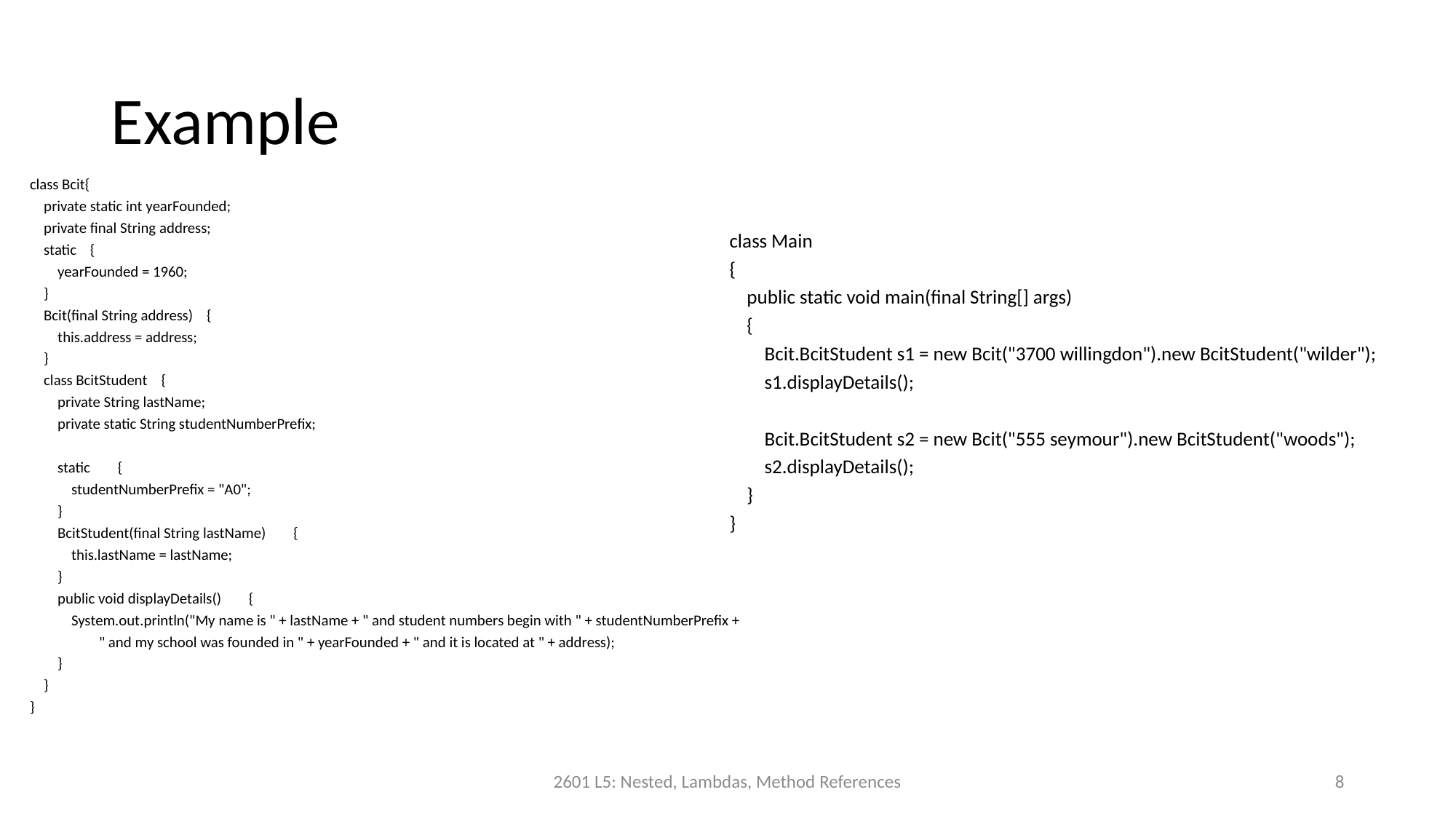

# Example
class Bcit{
    private static int yearFounded;
    private final String address;
    static    {
        yearFounded = 1960;
    }
    Bcit(final String address)    {
        this.address = address;
    }
    class BcitStudent    {
        private String lastName;
        private static String studentNumberPrefix;

        static        {
            studentNumberPrefix = "A0";
        }
        BcitStudent(final String lastName)        {
            this.lastName = lastName;
        }
        public void displayDetails()        {
            System.out.println("My name is " + lastName + " and student numbers begin with " + studentNumberPrefix +
                    " and my school was founded in " + yearFounded + " and it is located at " + address);
        }
    }
}

class Main
{
    public static void main(final String[] args)
    {
        Bcit.BcitStudent s1 = new Bcit("3700 willingdon").new BcitStudent("wilder");
        s1.displayDetails();

        Bcit.BcitStudent s2 = new Bcit("555 seymour").new BcitStudent("woods");
        s2.displayDetails();
    }
}
2601 L5: Nested, Lambdas, Method References
8